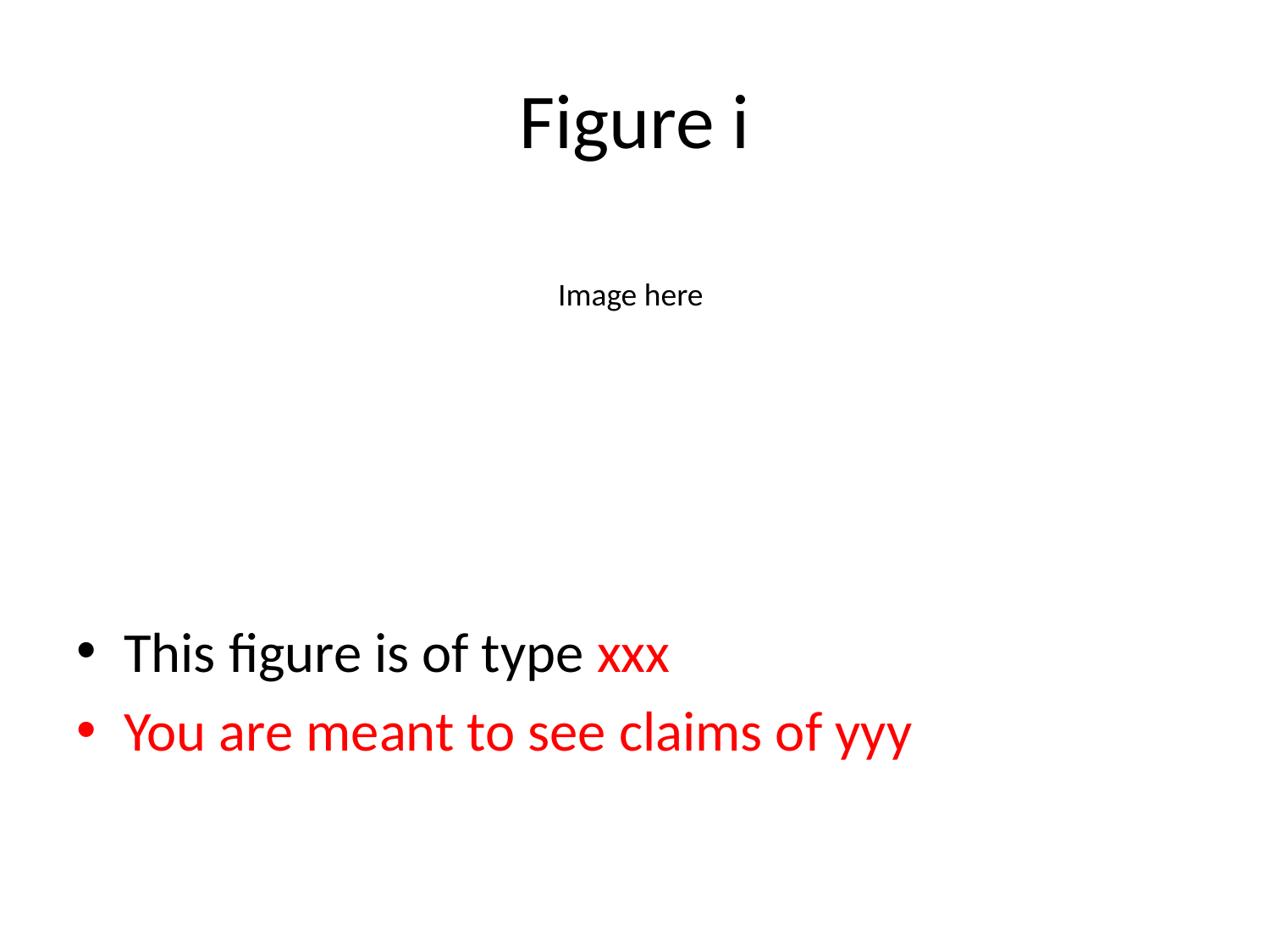

# Figure i
Image here
This figure is of type xxx
You are meant to see claims of yyy